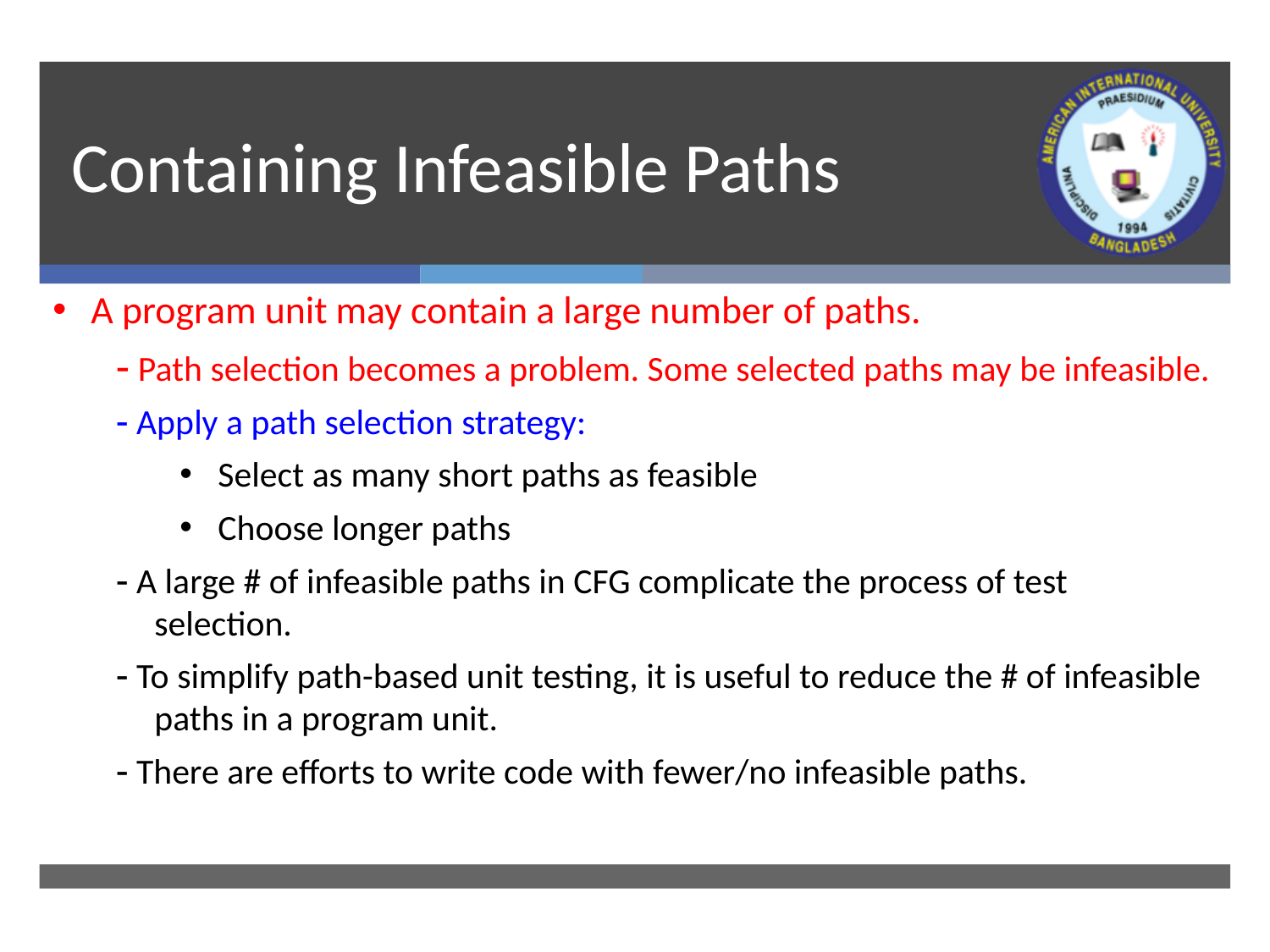

# Containing Infeasible Paths
A program unit may contain a large number of paths.
− Path selection becomes a problem. Some selected paths may be infeasible.
− Apply a path selection strategy:
Select as many short paths as feasible
Choose longer paths
− A large # of infeasible paths in CFG complicate the process of test selection.
− To simplify path-based unit testing, it is useful to reduce the # of infeasible paths in a program unit.
− There are efforts to write code with fewer/no infeasible paths.